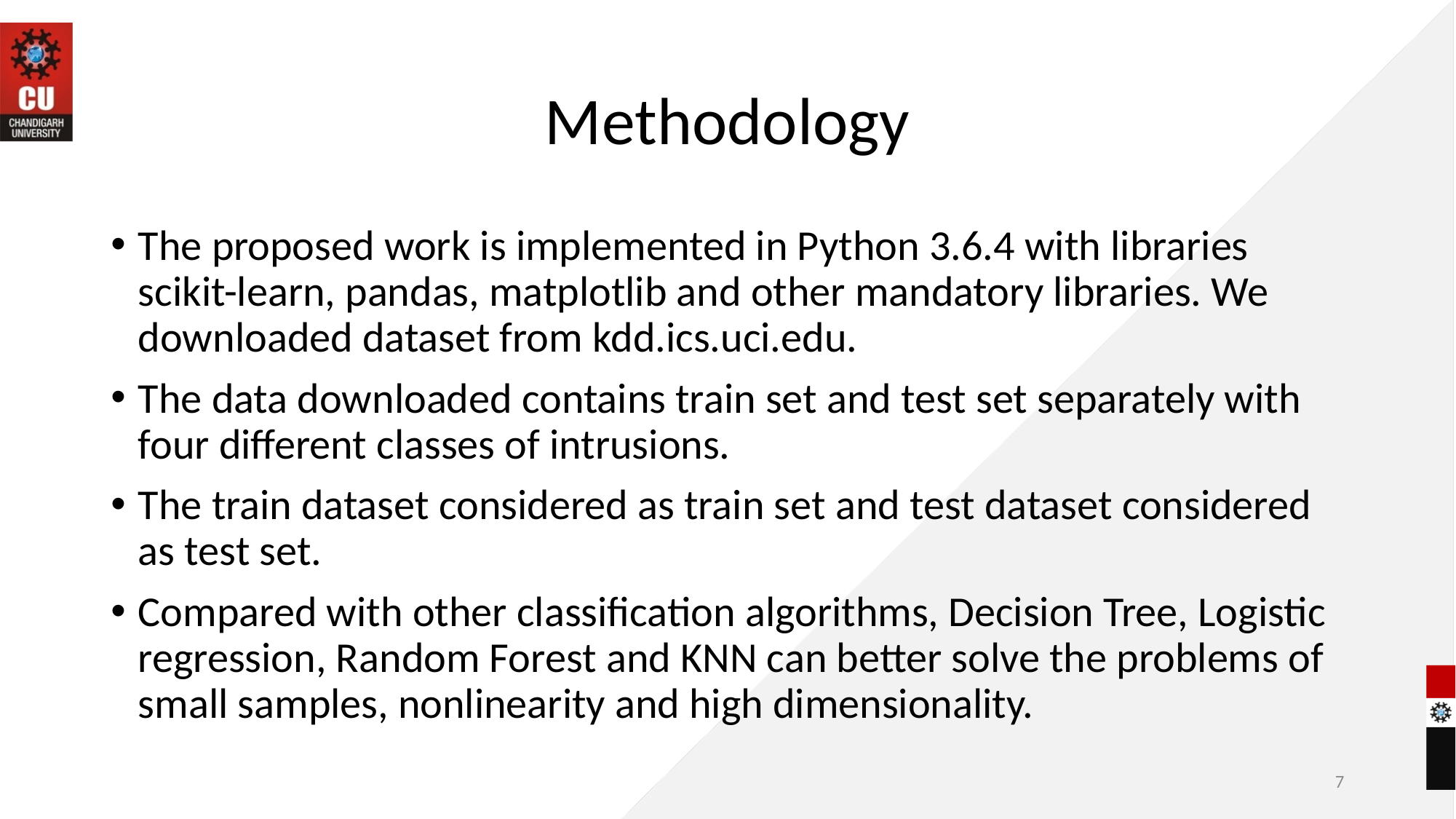

# Methodology
The proposed work is implemented in Python 3.6.4 with libraries scikit-learn, pandas, matplotlib and other mandatory libraries. We downloaded dataset from kdd.ics.uci.edu.
The data downloaded contains train set and test set separately with four different classes of intrusions.
The train dataset considered as train set and test dataset considered as test set.
Compared with other classification algorithms, Decision Tree, Logistic regression, Random Forest and KNN can better solve the problems of small samples, nonlinearity and high dimensionality.

7